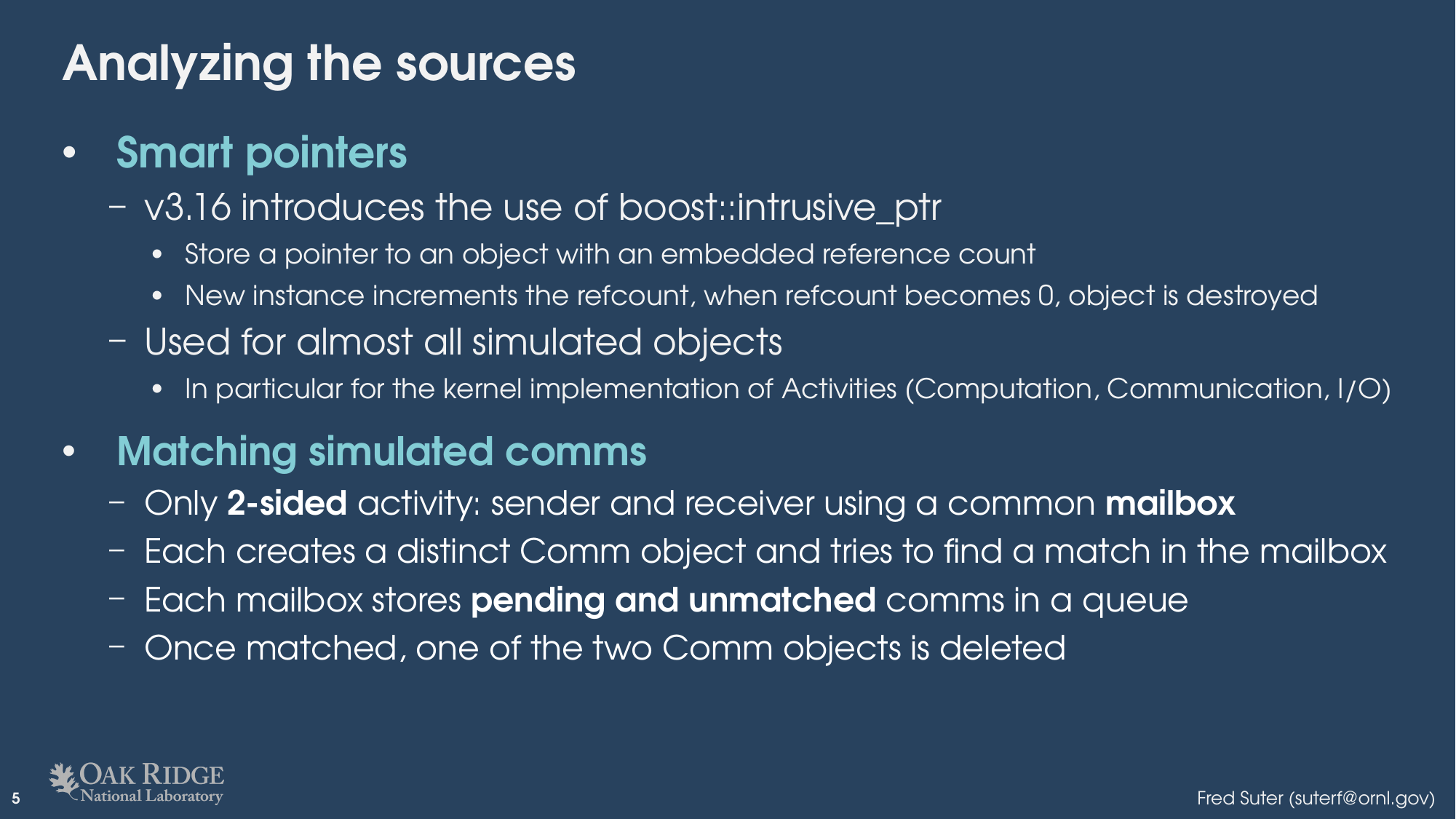

# Analyzing the sources
Smart pointers
v3.16 introduces the use of boost::intrusive_ptr
Store a pointer to an object with an embedded reference count
New instance increments the refcount, when refcount becomes 0, object is destroyed
Used for almost all simulated objects
In particular for the kernel implementation of Activities (Computation, Communication, I/O)
Matching simulated comms
Only 2-sided activity: sender and receiver using a common mailbox
Each creates a distinct Comm object and tries to find a match in the mailbox
Each mailbox stores pending and unmatched comms in a queue
Once matched, one of the two Comm objects is deleted